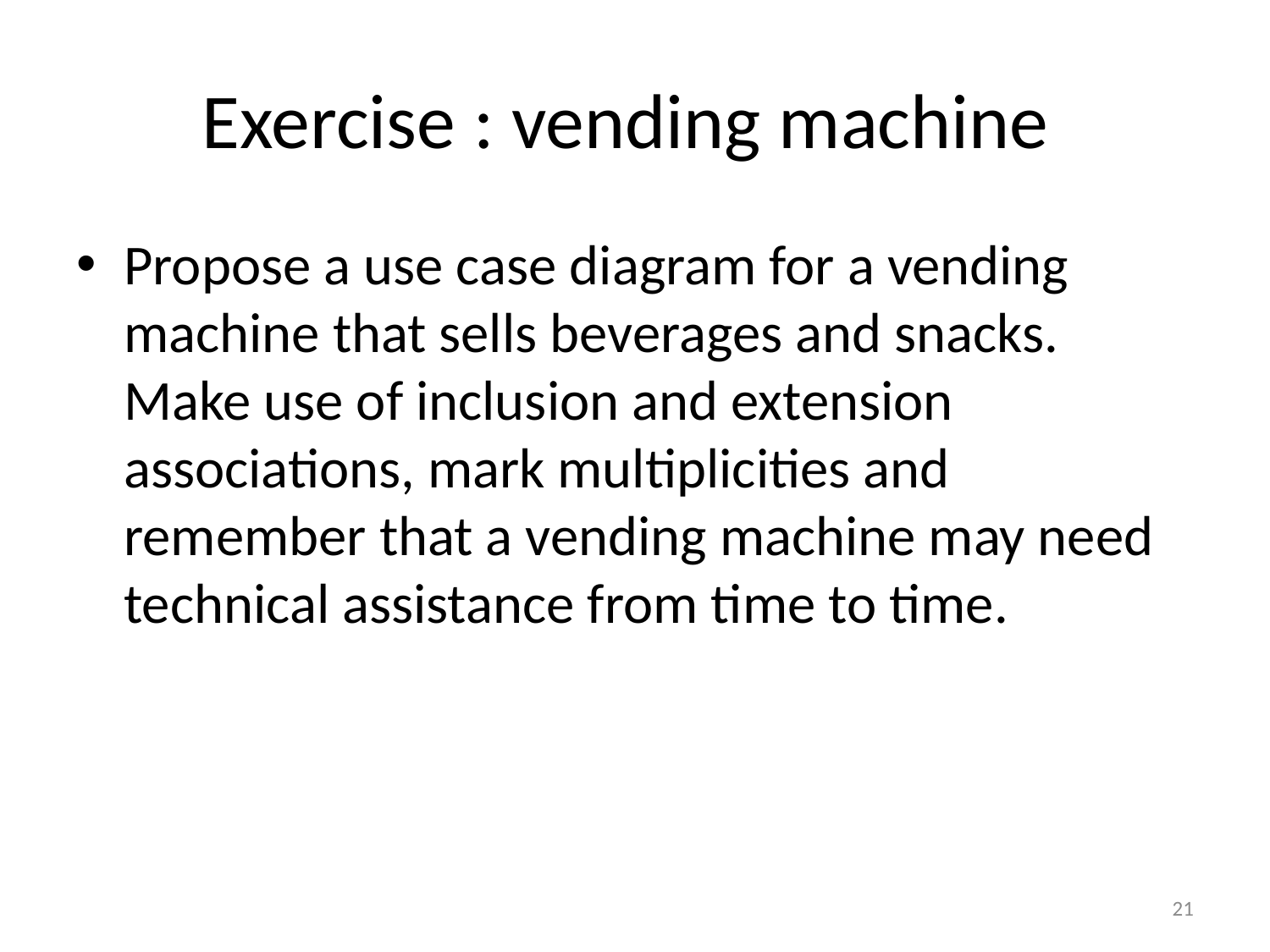

# Exercise : vending machine
Propose a use case diagram for a vending machine that sells beverages and snacks. Make use of inclusion and extension associations, mark multiplicities and remember that a vending machine may need technical assistance from time to time.
21